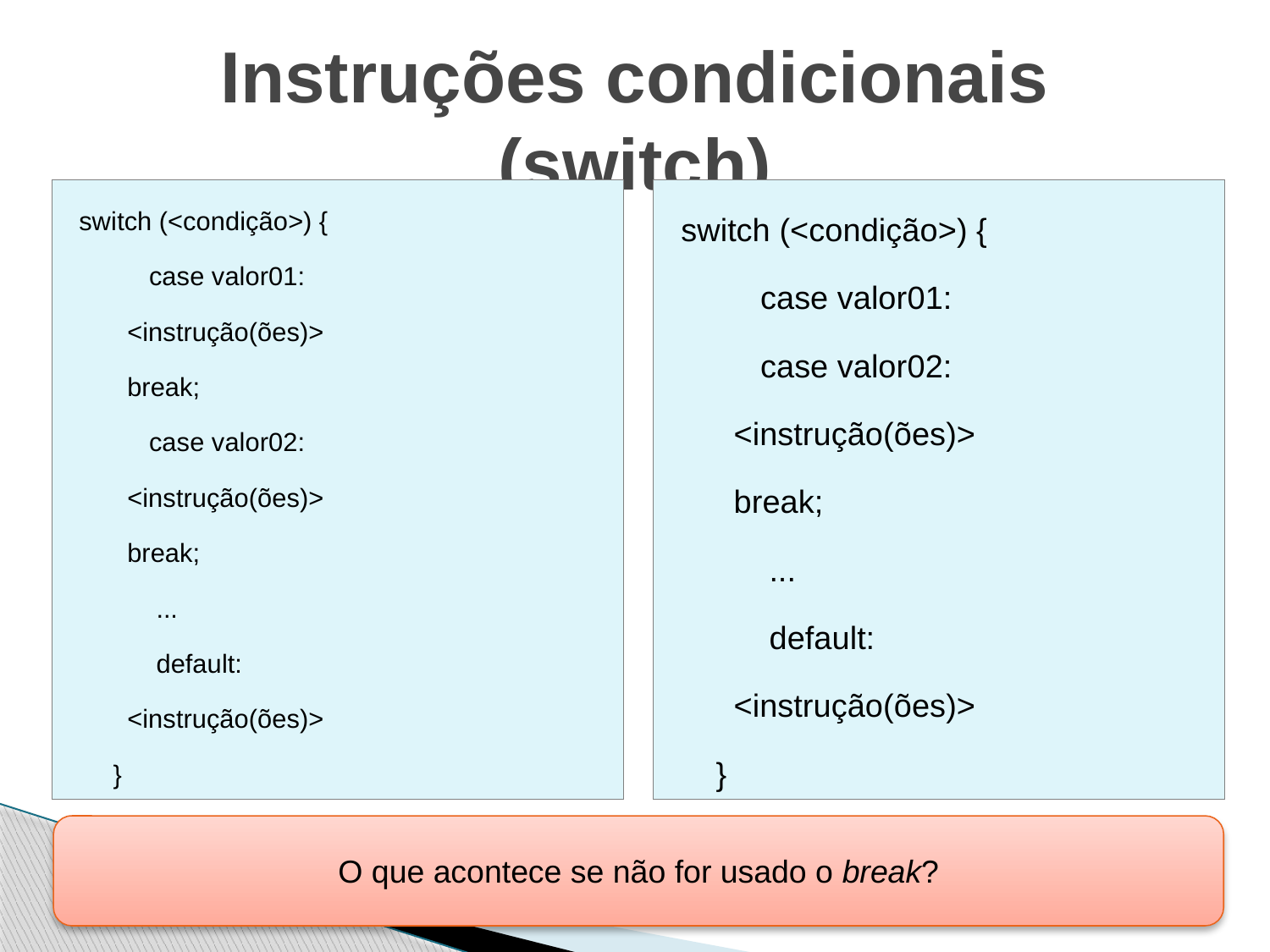

# Instruções condicionais (switch)
switch (<condição>) {
	     case valor01:
		  <instrução(ões)>
		  break;
	     case valor02:
		  <instrução(ões)>
		  break;
	      ...
	      default:
		  <instrução(ões)>
	}

switch (<condição>) {
	     case valor01:
	     case valor02:
		  <instrução(ões)>
		  break;
	      ...
	      default:
		  <instrução(ões)>
	}

O que acontece se não for usado o break?